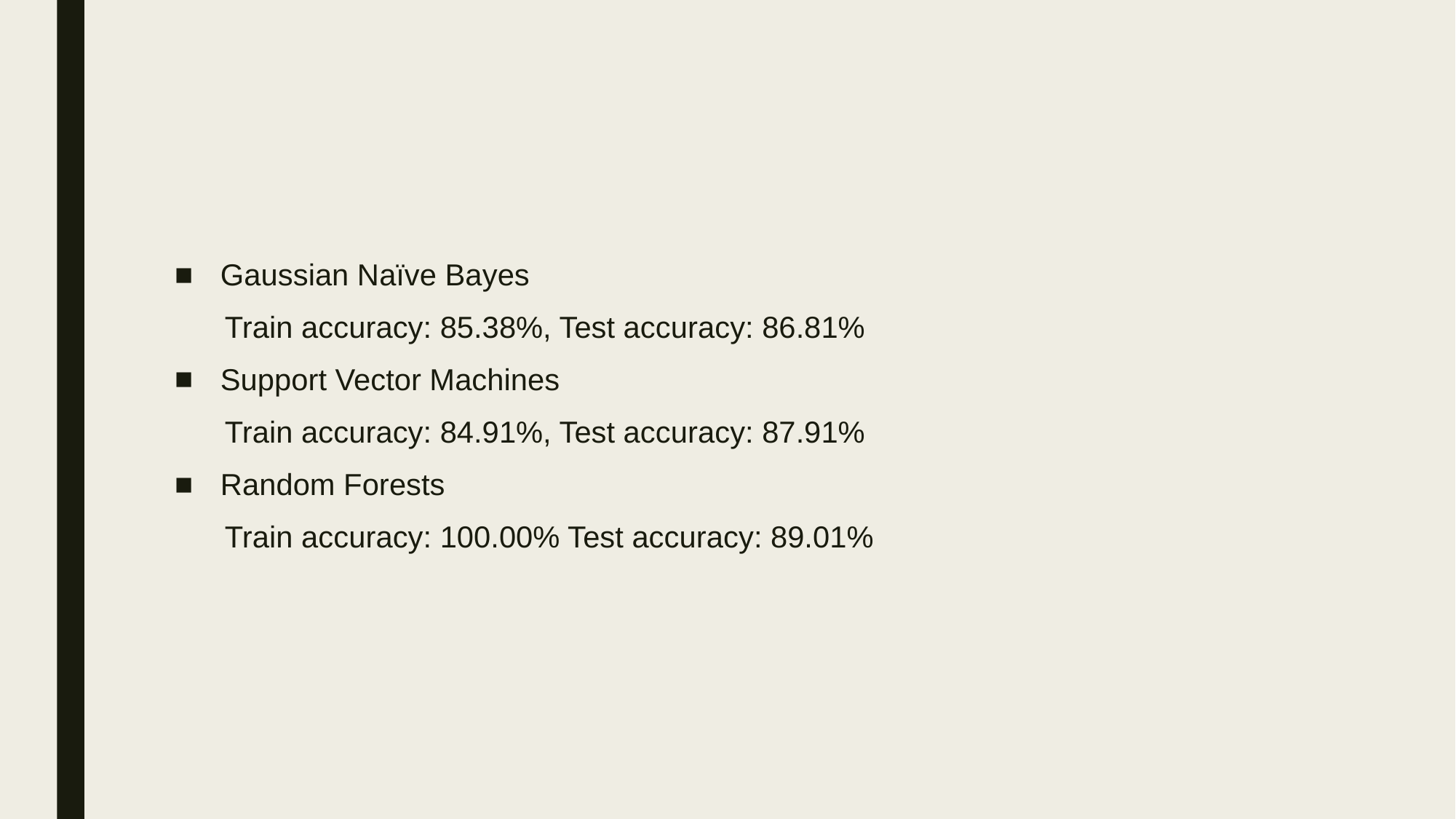

#
Gaussian Naïve Bayes
      Train accuracy: 85.38%, Test accuracy: 86.81%
Support Vector Machines
      Train accuracy: 84.91%, Test accuracy: 87.91%
Random Forests
      Train accuracy: 100.00% Test accuracy: 89.01%